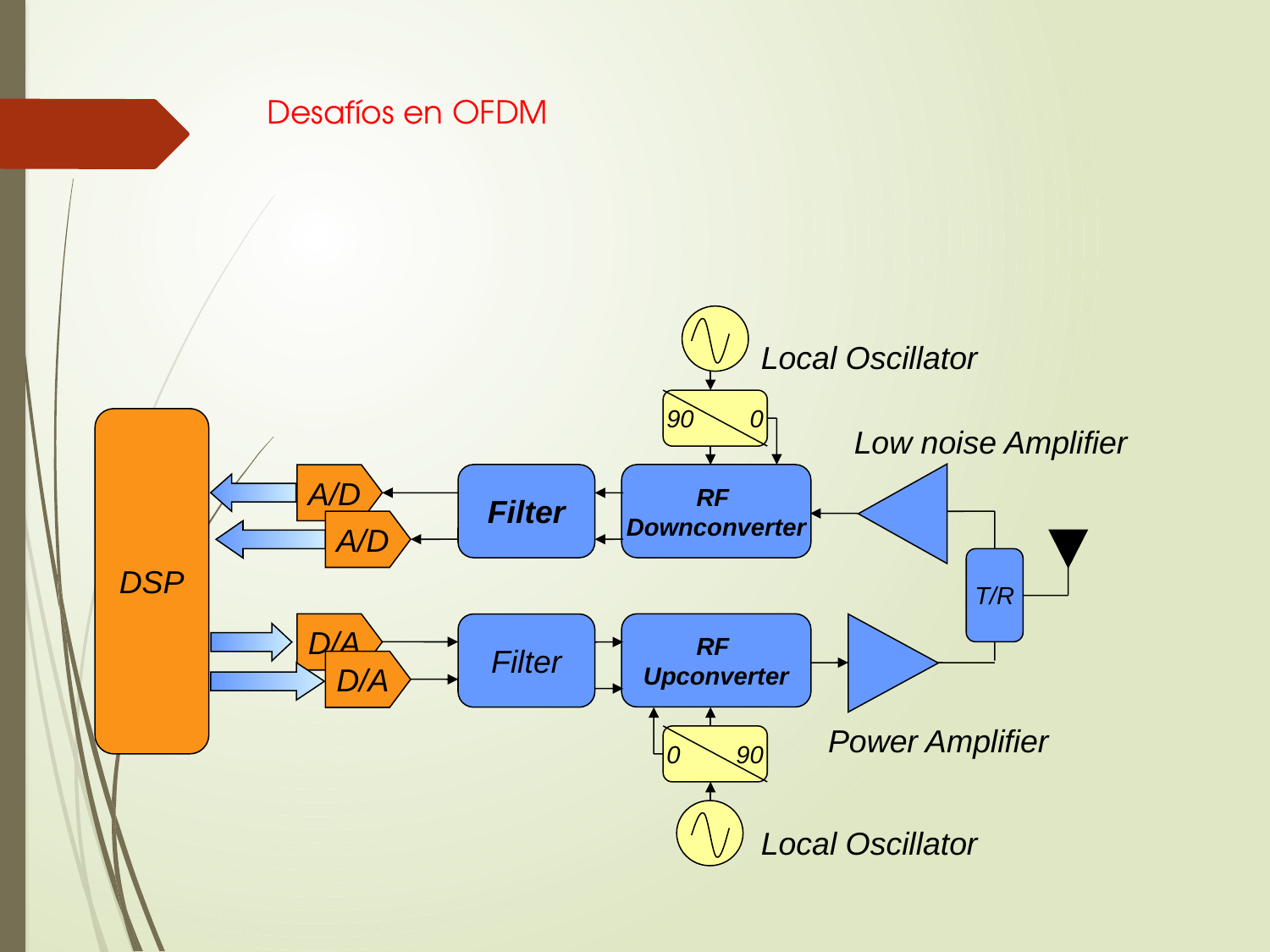

Desafíos en OFDM

Local Oscillator

90        0

DSP
Low noise Amplifier

A/D
Filter
RF
Downconverter

A/D

T/R

D/A
RF
Upconverter
Filter

D/A

Power Amplifier
0        90

Local Oscillator